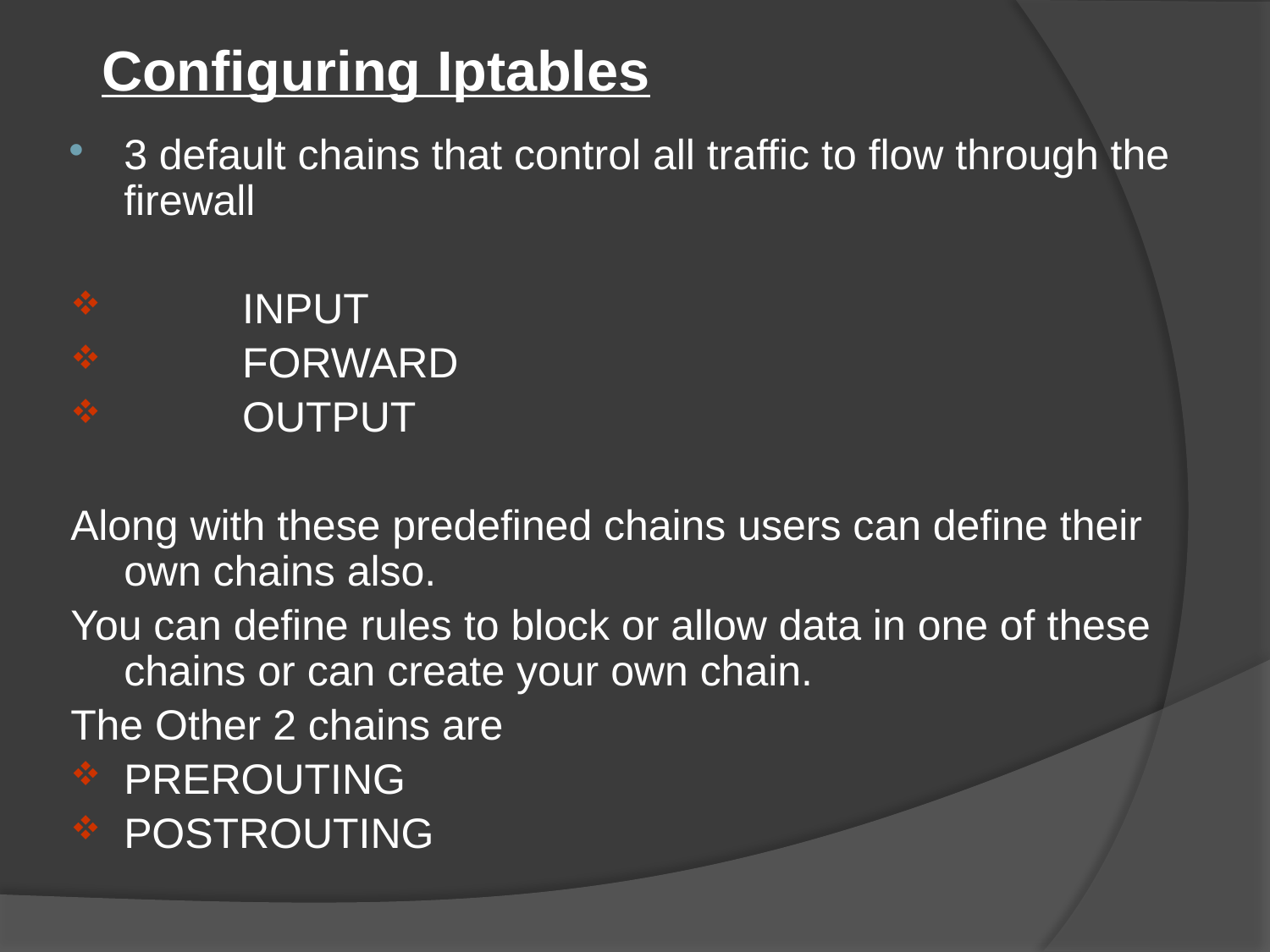

# Configuring Iptables
3 default chains that control all traffic to flow through the firewall

          INPUT
          FORWARD
          OUTPUT

Along with these predefined chains users can define their own chains also.
You can define rules to block or allow data in one of these chains or can create your own chain.
The Other 2 chains are
PREROUTING
POSTROUTING